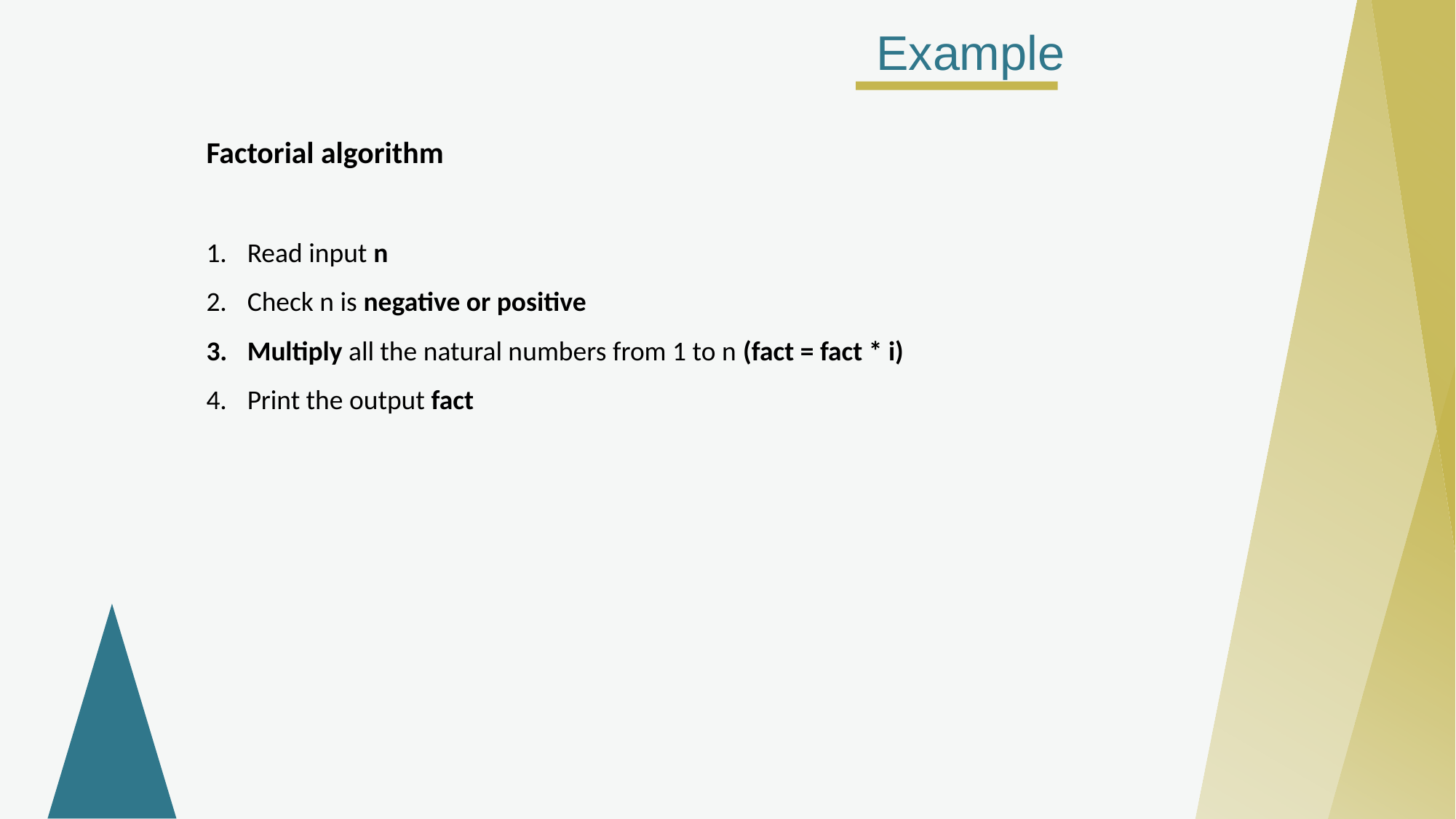

Example

Factorial algorithm

Read input n
Check n is negative or positive
Multiply all the natural numbers from 1 to n (fact = fact * i)
Print the output fact